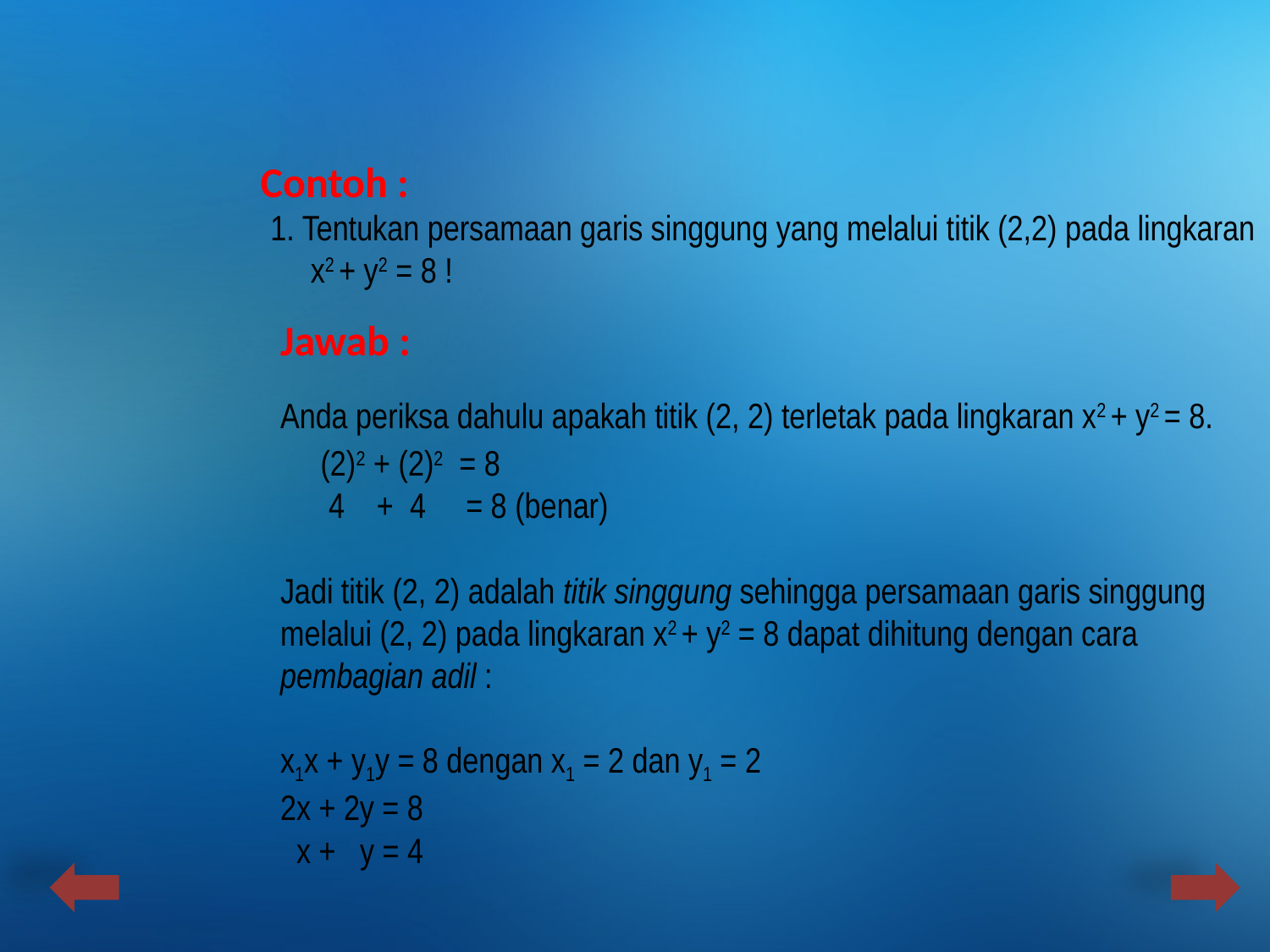

Contoh :
1. Tentukan persamaan garis singgung yang melalui titik (2,2) pada lingkaran
     x2 + y2 = 8 !

Jawab :
Anda periksa dahulu apakah titik (2, 2) terletak pada lingkaran x2 + y2 = 8.
     (2)2 + (2)2  = 8
      4    +  4     = 8 (benar)

Jadi titik (2, 2) adalah titik singgung sehingga persamaan garis singgung melalui (2, 2) pada lingkaran x2 + y2 = 8 dapat dihitung dengan cara pembagian adil :

x1x + y1y = 8 dengan x1 = 2 dan y1 = 2
2x + 2y = 8
  x +   y = 4